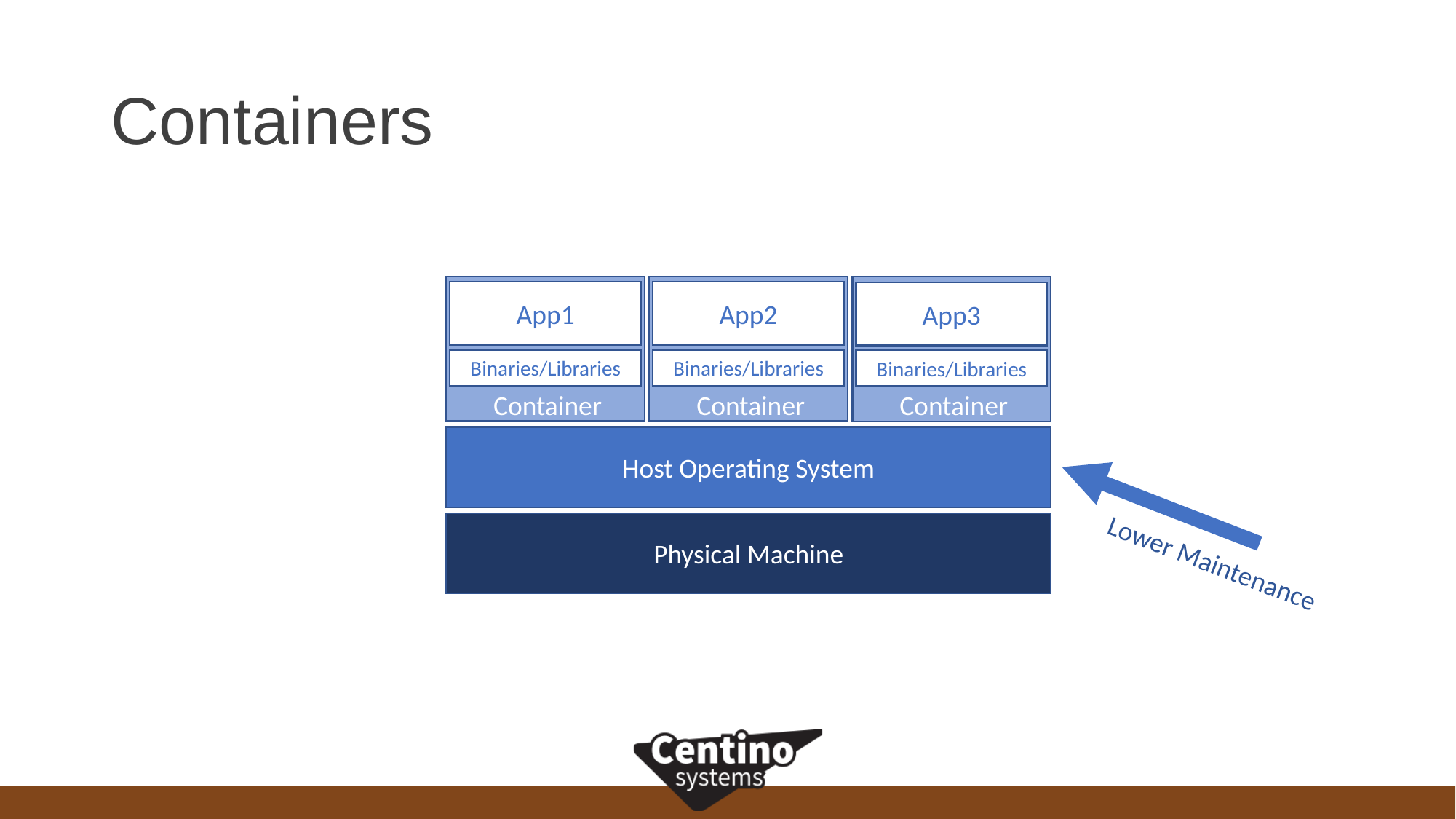

# Containers

App1
Binaries/Libraries
Container

App2
Binaries/Libraries
Container

App3
Binaries/Libraries
Container
Host Operating System
Lower Maintenance
Physical Machine